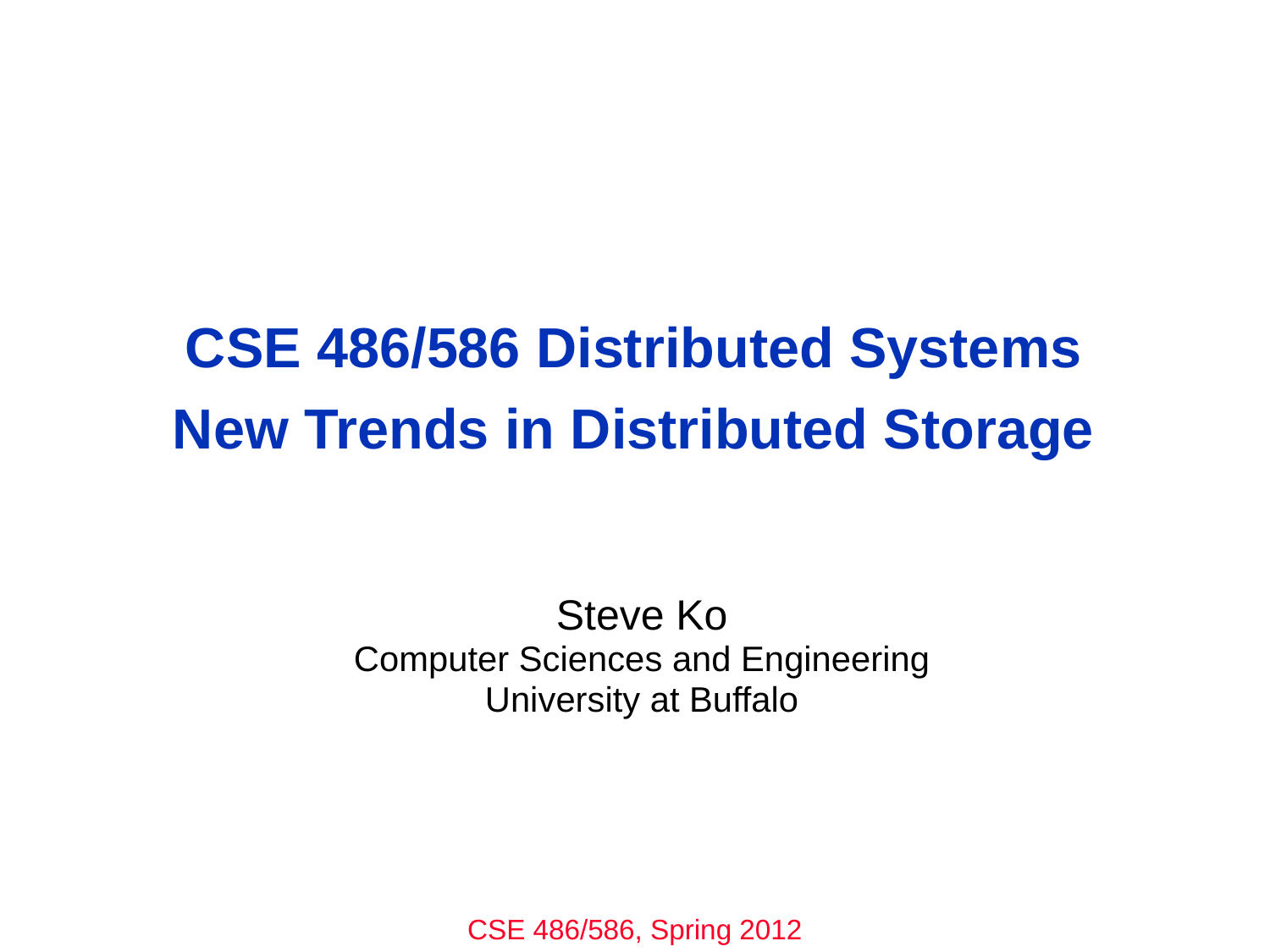

# CSE 486/586 Distributed Systems New Trends in Distributed Storage
Steve Ko
Computer Sciences and Engineering
University at Buffalo